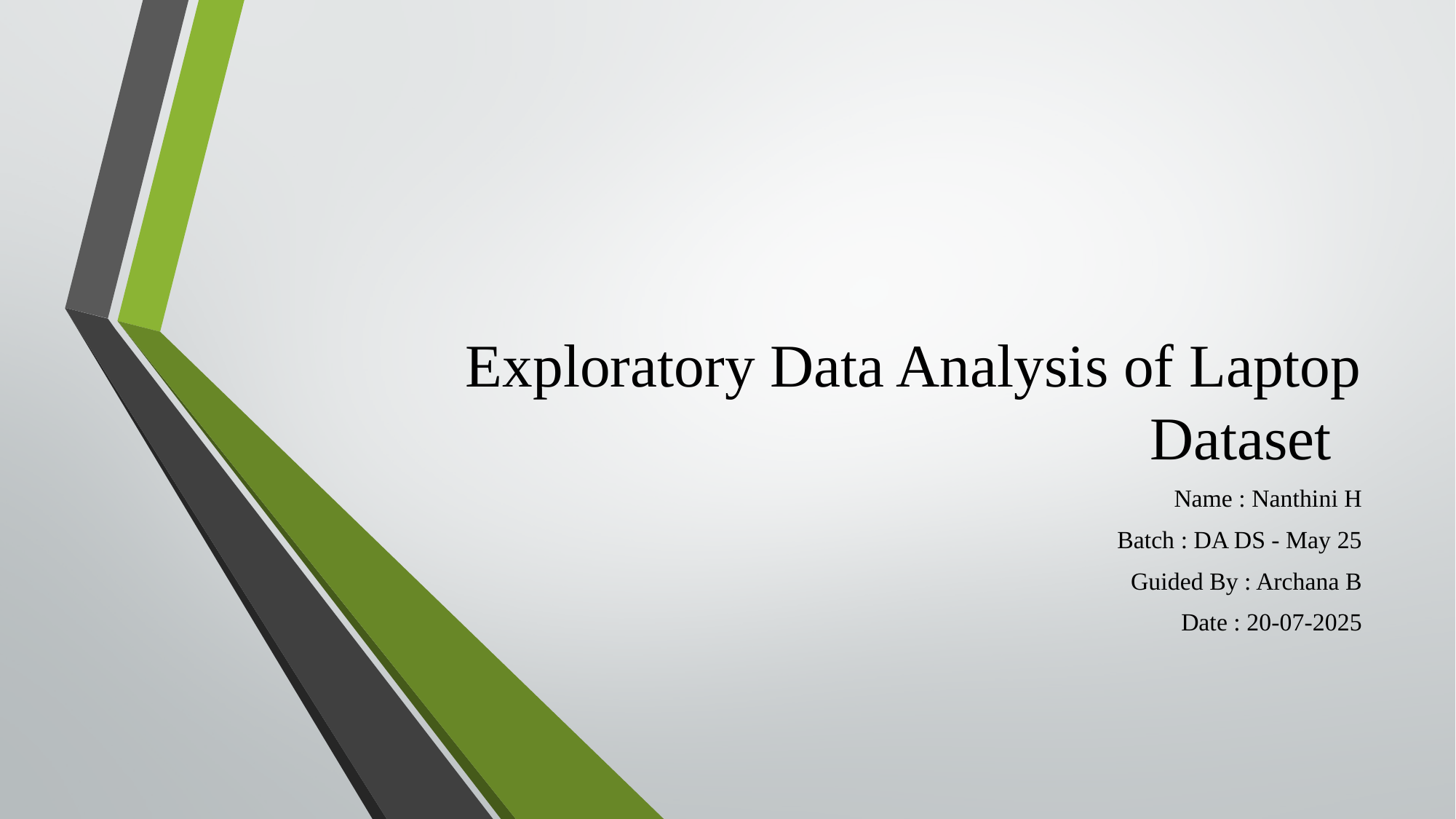

# Exploratory Data Analysis of Laptop Dataset
Name : Nanthini H
Batch : DA DS - May 25
Guided By : Archana B
Date : 20-07-2025